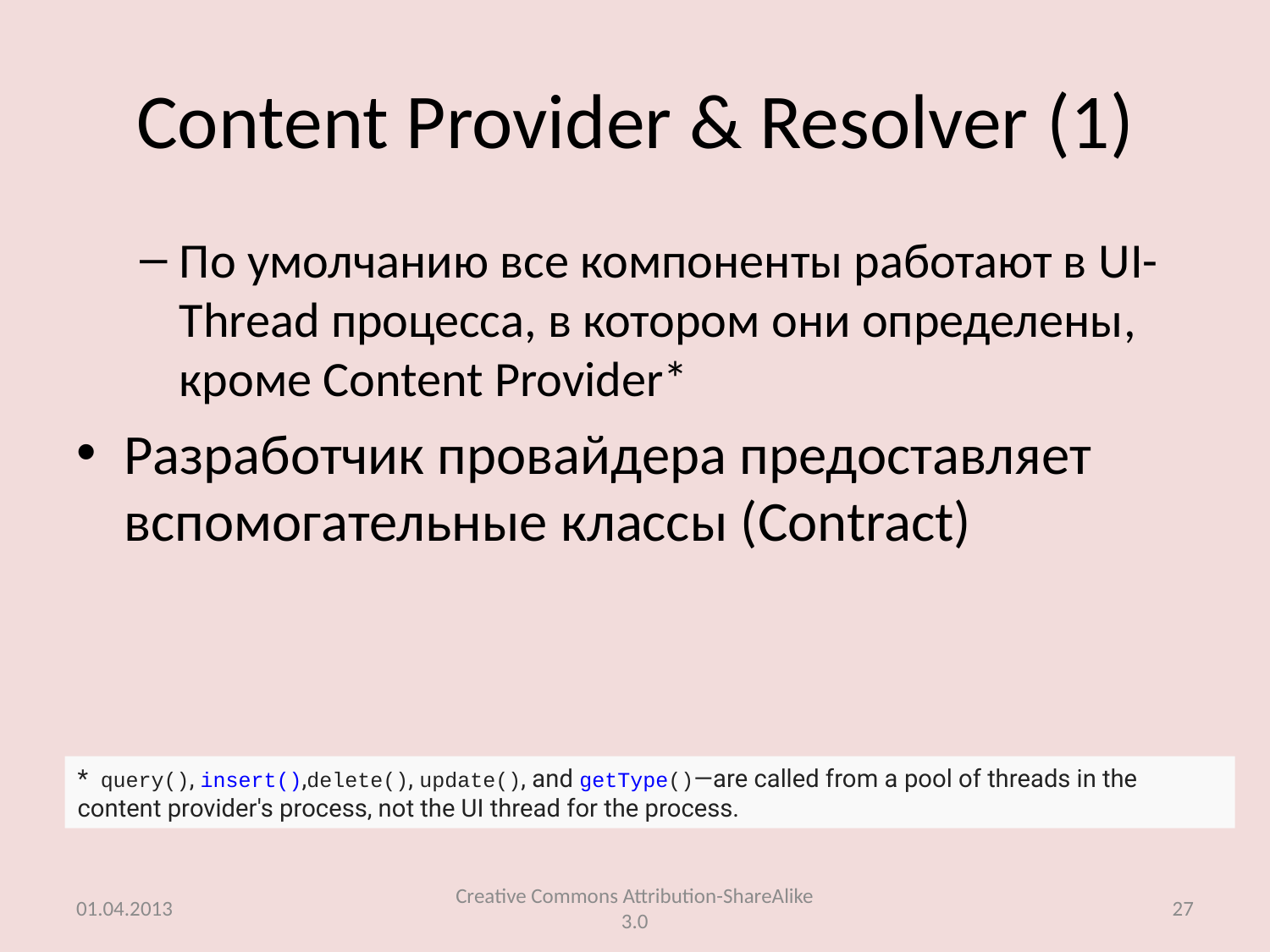

# Content Provider & Resolver (1)
По умолчанию все компоненты работают в UI-Thread процесса, в котором они определены, кроме Content Provider*
Разработчик провайдера предоставляет вспомогательные классы (Contract)
*  query(), insert(),delete(), update(), and getType()—are called from a pool of threads in the content provider's process, not the UI thread for the process.
01.04.2013
Creative Commons Attribution-ShareAlike 3.0
27